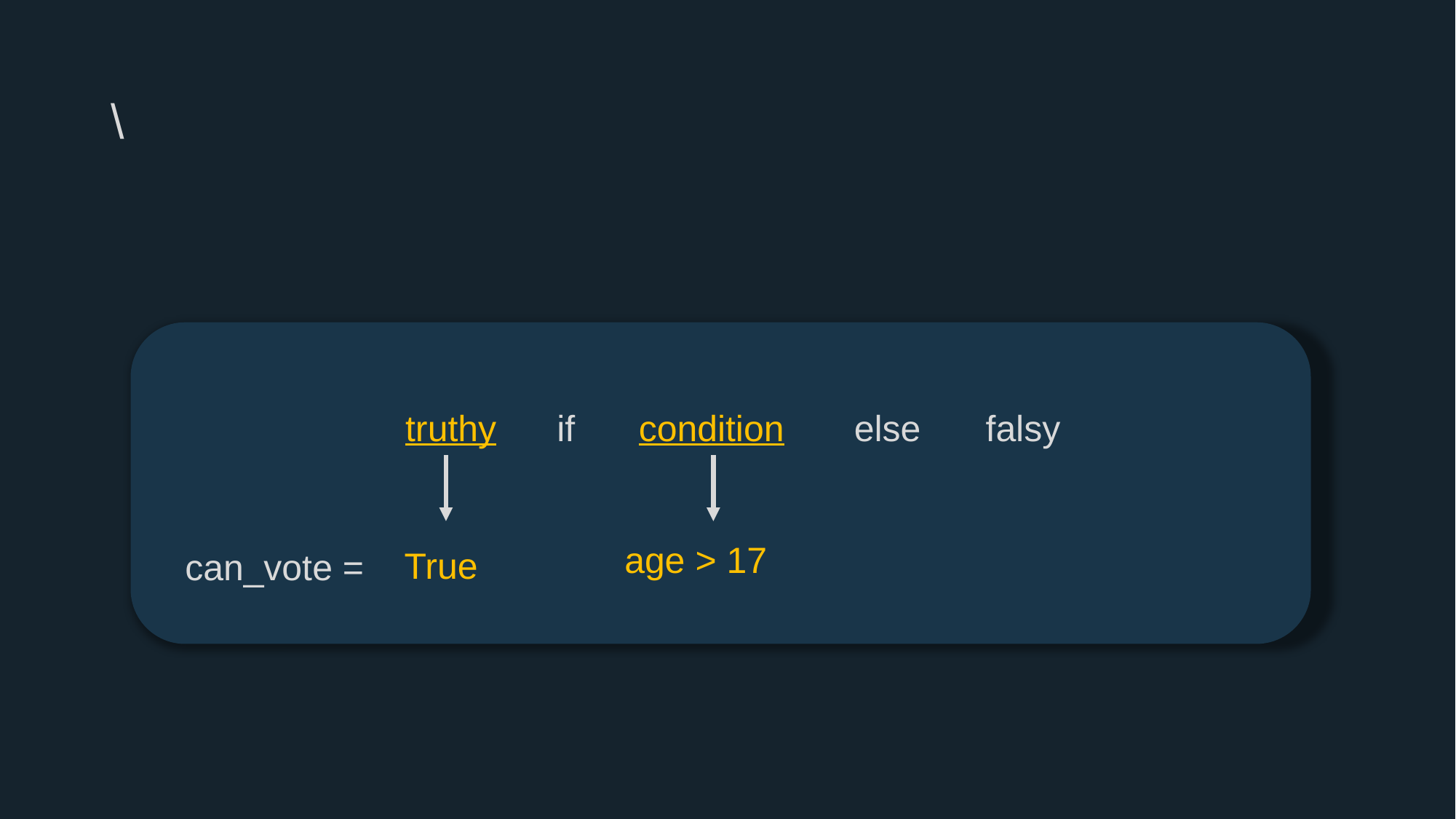

# \

truthy
if
condition
else
falsy
age > 17
True
can_vote =